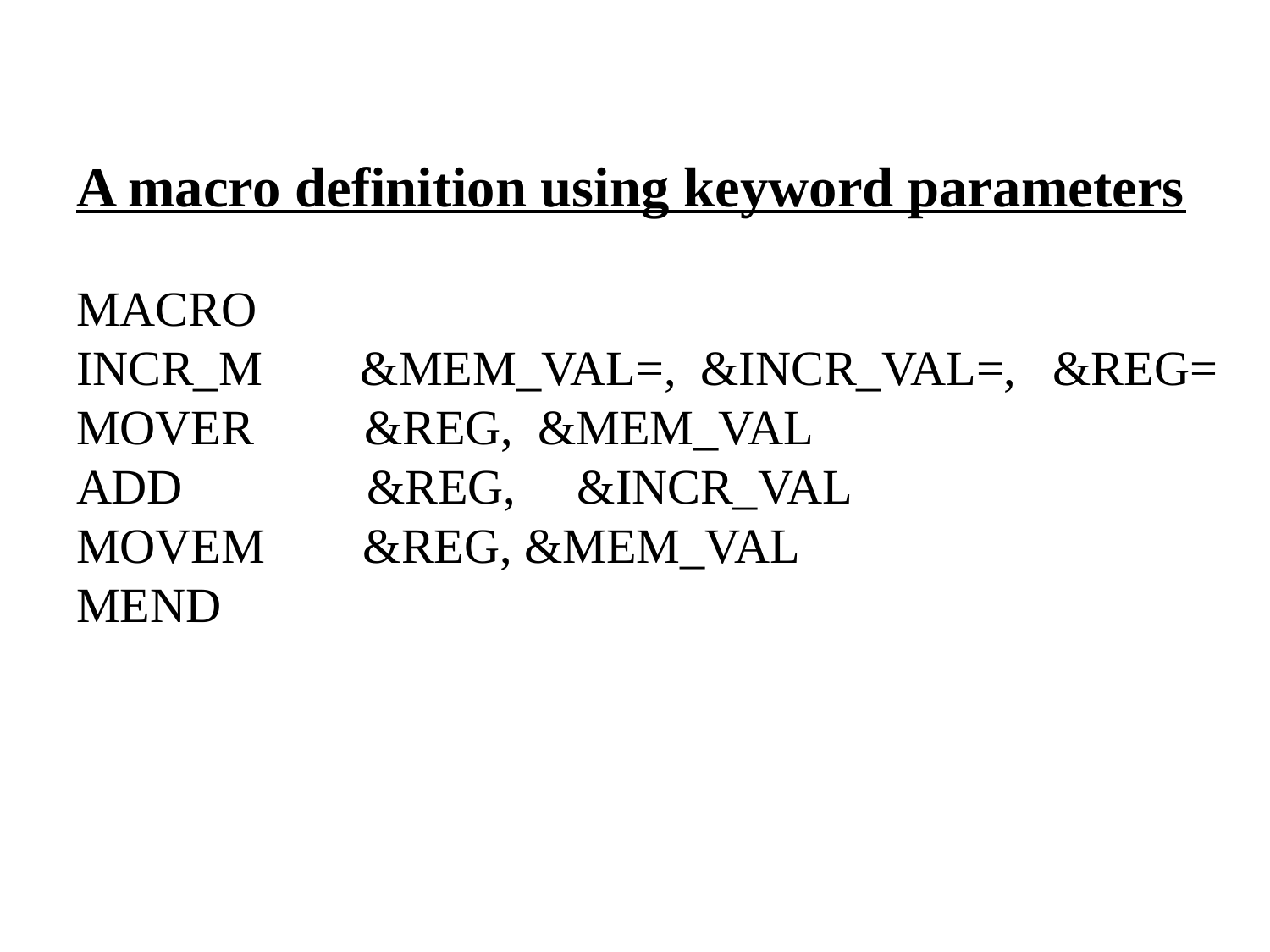

# A macro definition using keyword parameters MACRO INCR_M        &MEM_VAL=,  &INCR_VAL=,   &REG= MOVER         &REG,  &MEM_VAL ADD               &REG,     &INCR_VAL MOVEM        &REG, &MEM_VAL MEND